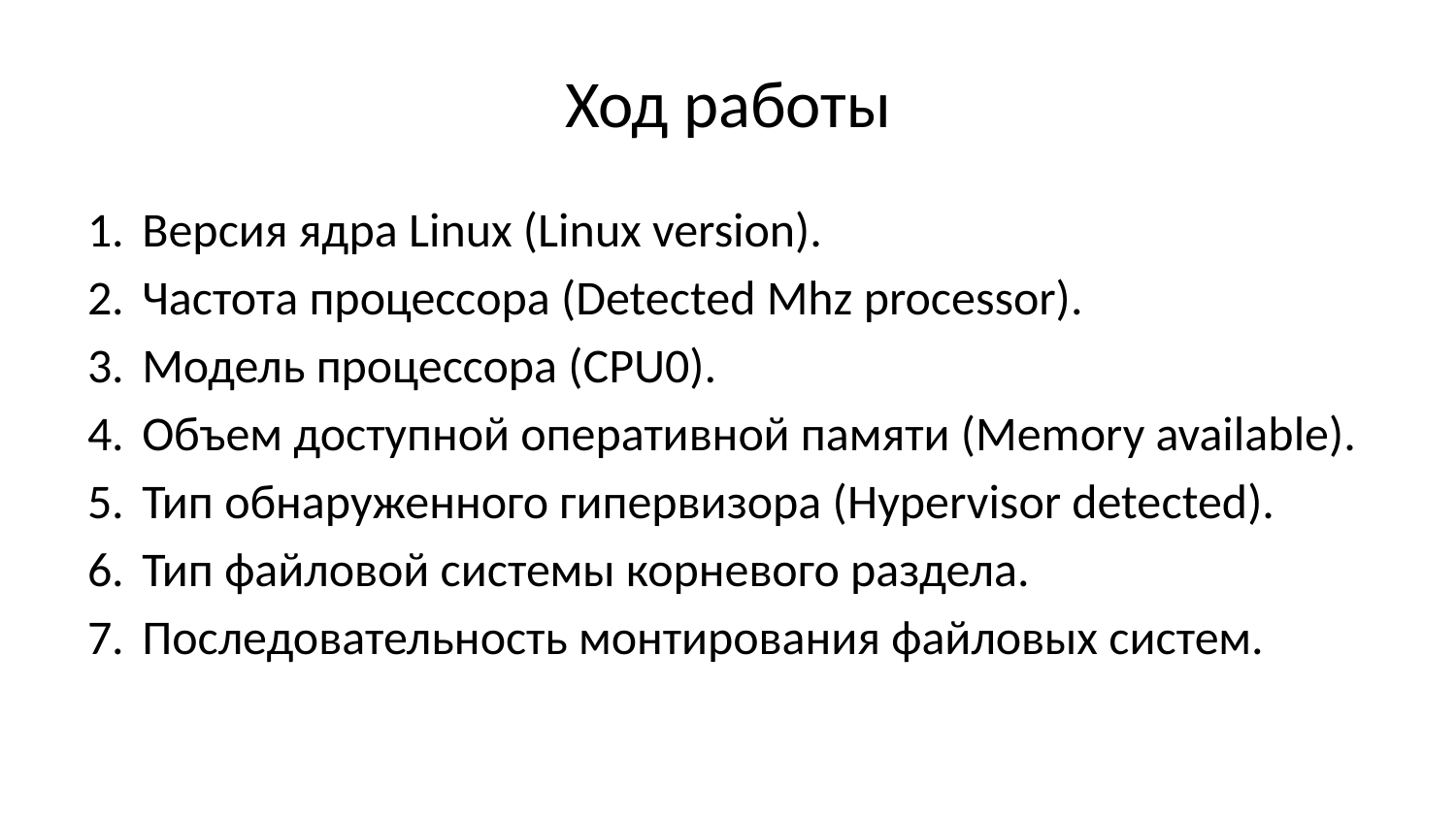

# Ход работы
Версия ядра Linux (Linux version).
Частота процессора (Detected Mhz processor).
Модель процессора (CPU0).
Объем доступной оперативной памяти (Memory available).
Тип обнаруженного гипервизора (Hypervisor detected).
Тип файловой системы корневого раздела.
Последовательность монтирования файловых систем.